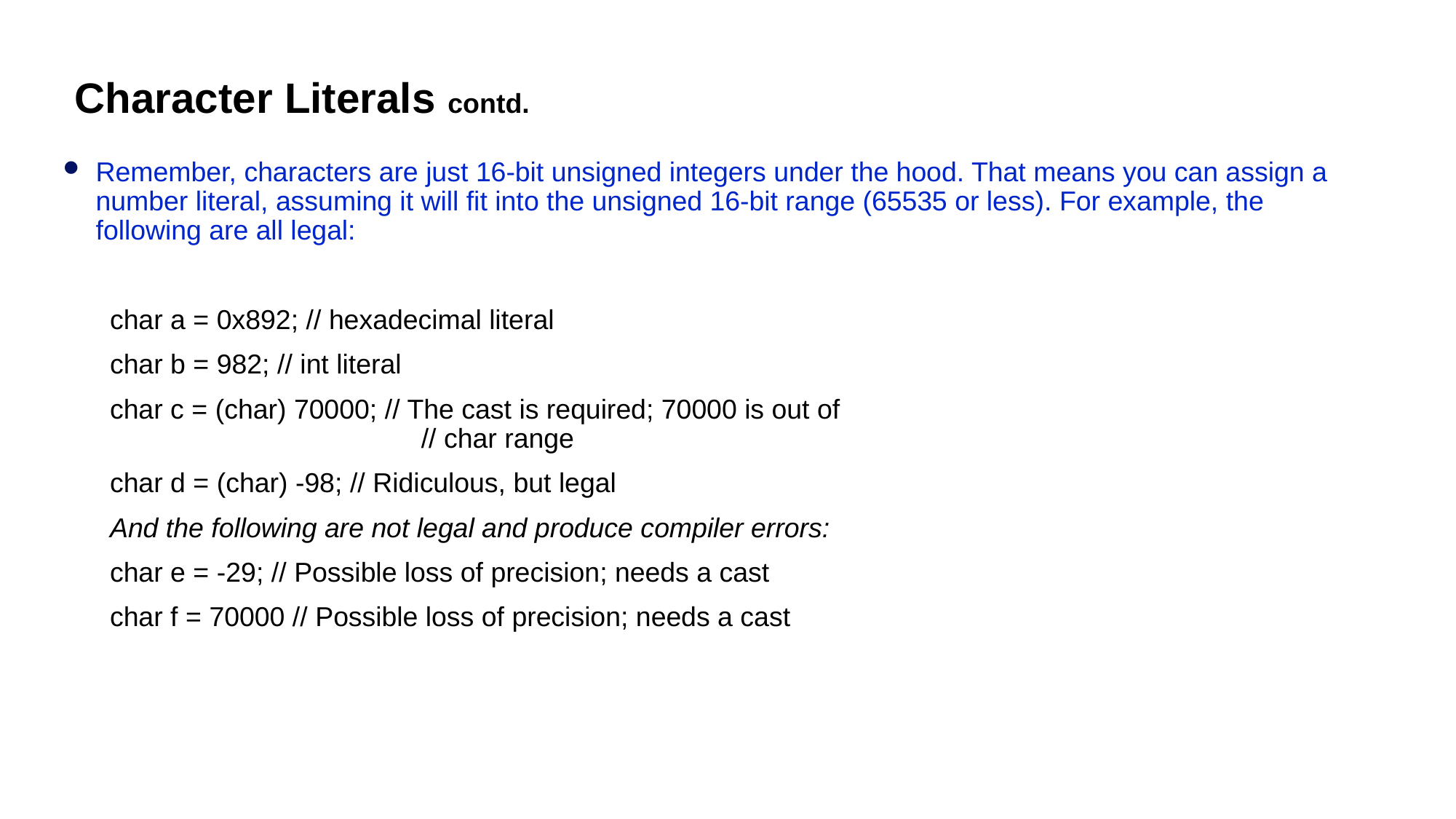

# Character Literals contd.
Remember, characters are just 16-bit unsigned integers under the hood. That means you can assign a number literal, assuming it will fit into the unsigned 16-bit range (65535 or less). For example, the following are all legal:

char a = 0x892; // hexadecimal literal
char b = 982; // int literal
char c = (char) 70000; // The cast is required; 70000 is out of
                                     // char range
char d = (char) -98; // Ridiculous, but legal
And the following are not legal and produce compiler errors:
char e = -29; // Possible loss of precision; needs a cast
char f = 70000 // Possible loss of precision; needs a cast